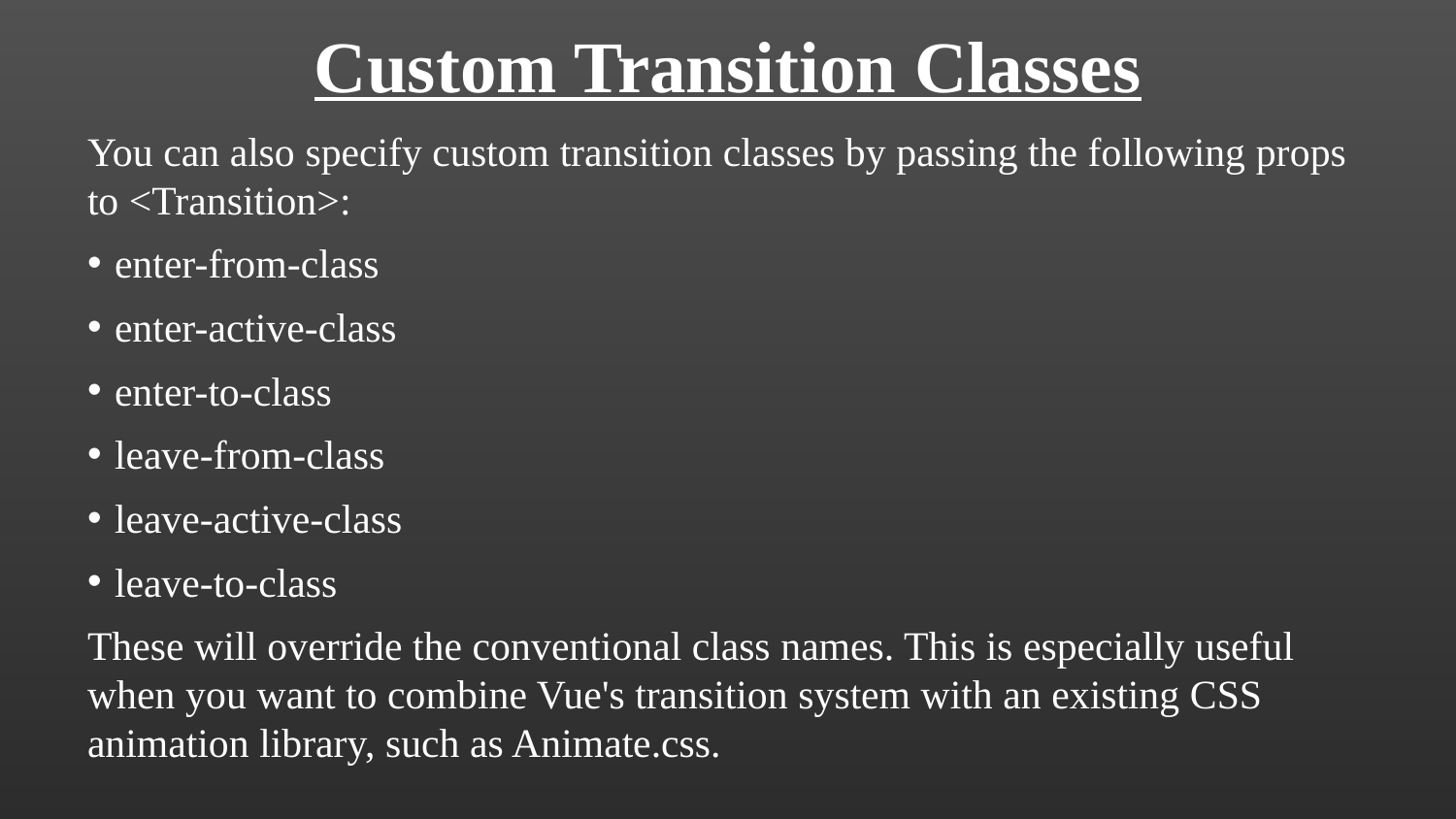

Custom Transition Classes
You can also specify custom transition classes by passing the following props to <Transition>:
enter-from-class
enter-active-class
enter-to-class
leave-from-class
leave-active-class
leave-to-class
These will override the conventional class names. This is especially useful when you want to combine Vue's transition system with an existing CSS animation library, such as Animate.css.